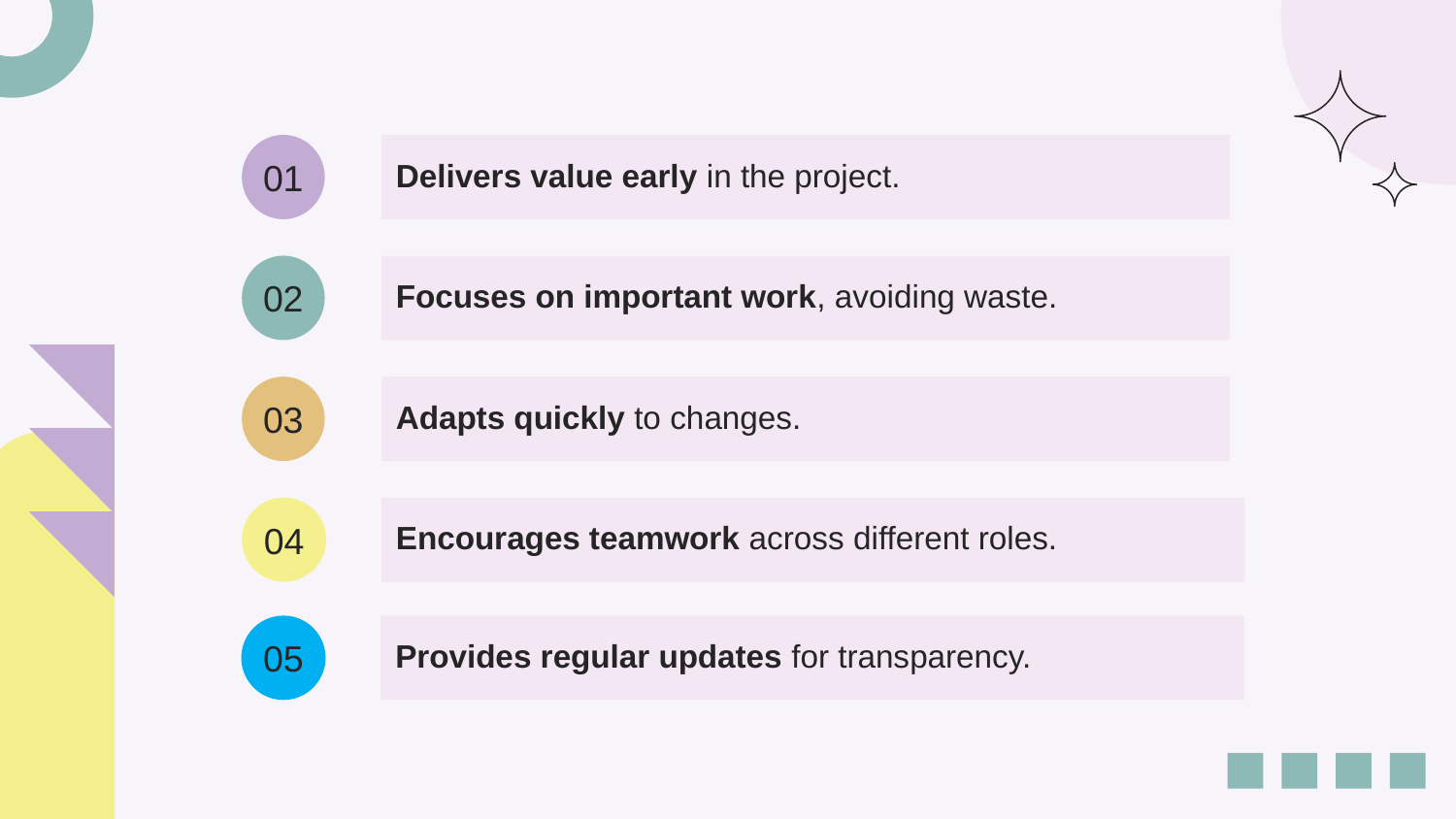

01
Delivers value early in the project.
02
Focuses on important work, avoiding waste.

Adapts quickly to changes.
03

Encourages teamwork across different roles.
04
Provides regular updates for transparency.
05